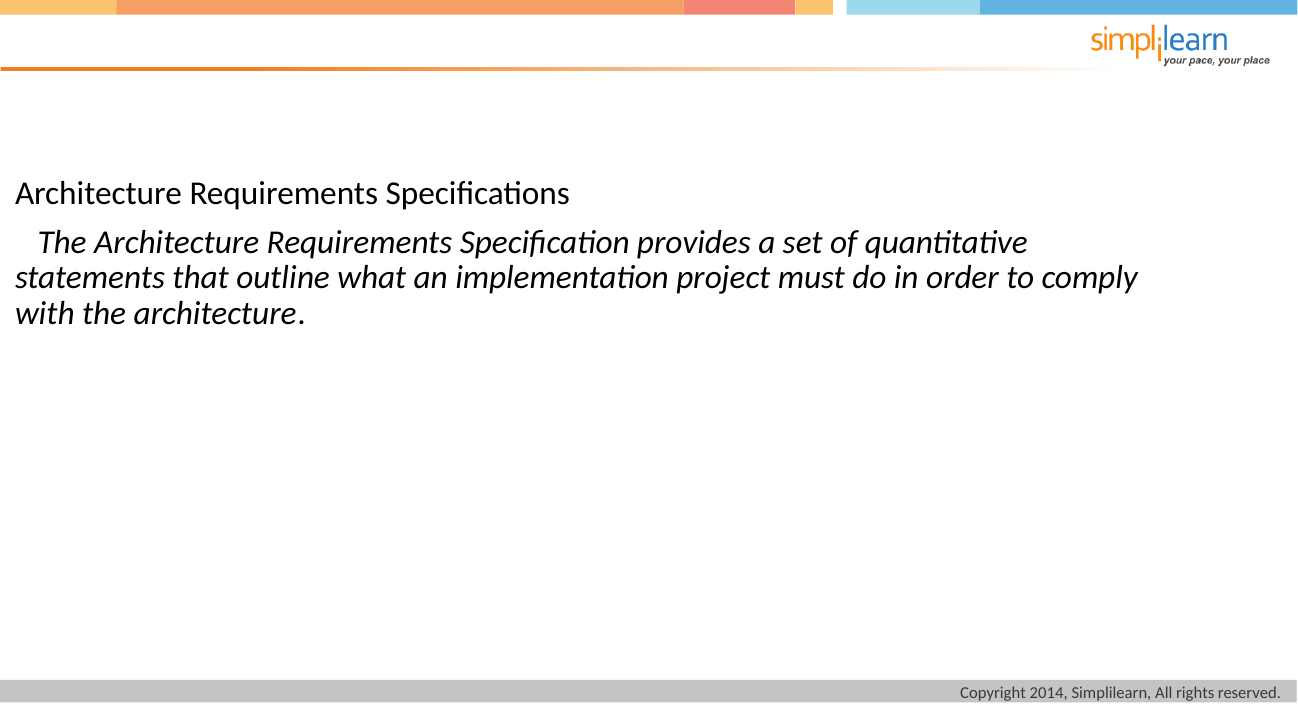

Architecture Requirements Specifications
   The Architecture Requirements Specification provides a set of quantitative statements that outline what an implementation project must do in order to comply with the architecture.